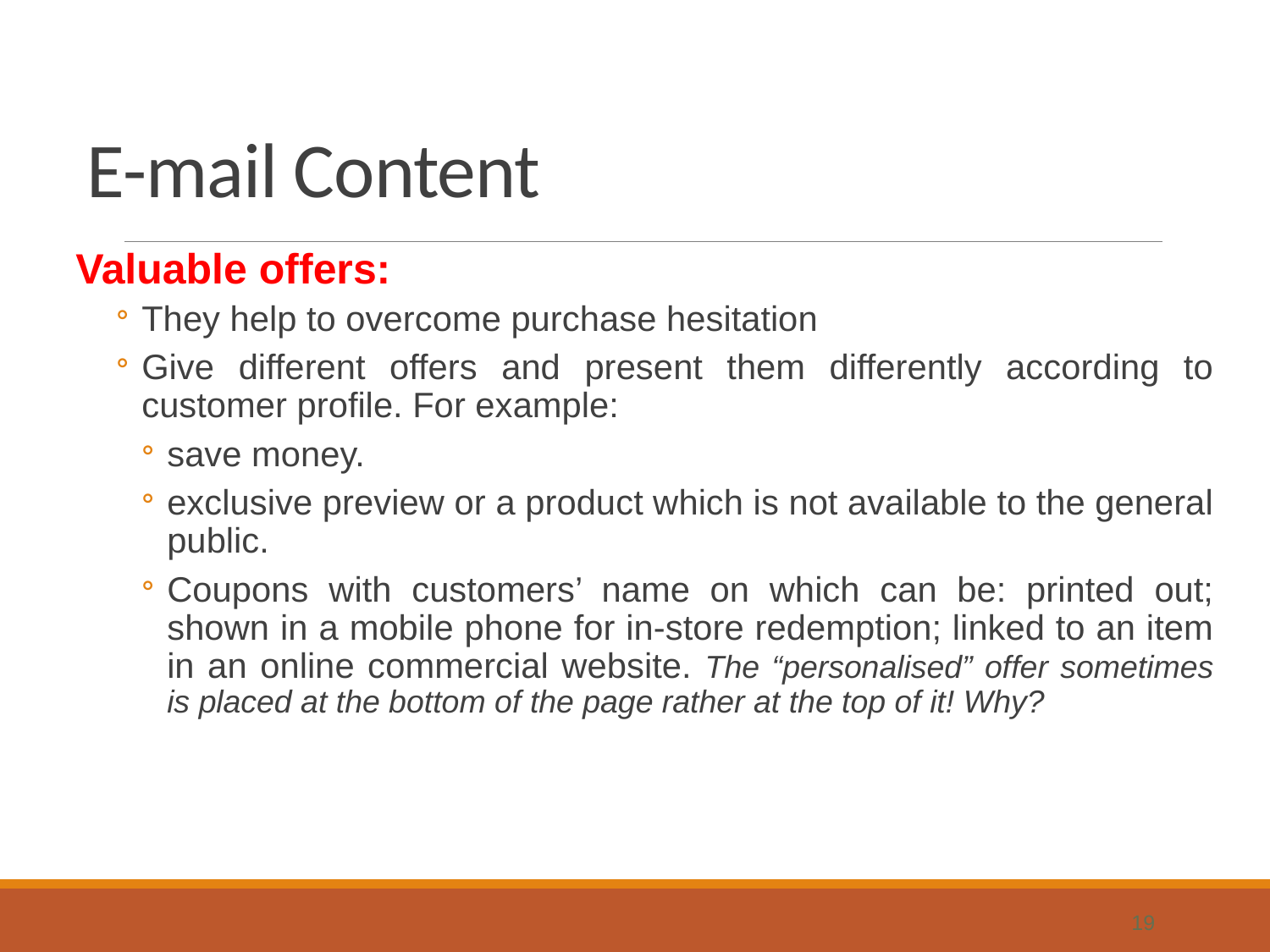

# E-mail Content
Valuable offers:
They help to overcome purchase hesitation
Give different offers and present them differently according to customer profile. For example:
save money.
exclusive preview or a product which is not available to the general public.
Coupons with customers’ name on which can be: printed out; shown in a mobile phone for in-store redemption; linked to an item in an online commercial website. The “personalised” offer sometimes is placed at the bottom of the page rather at the top of it! Why?

19